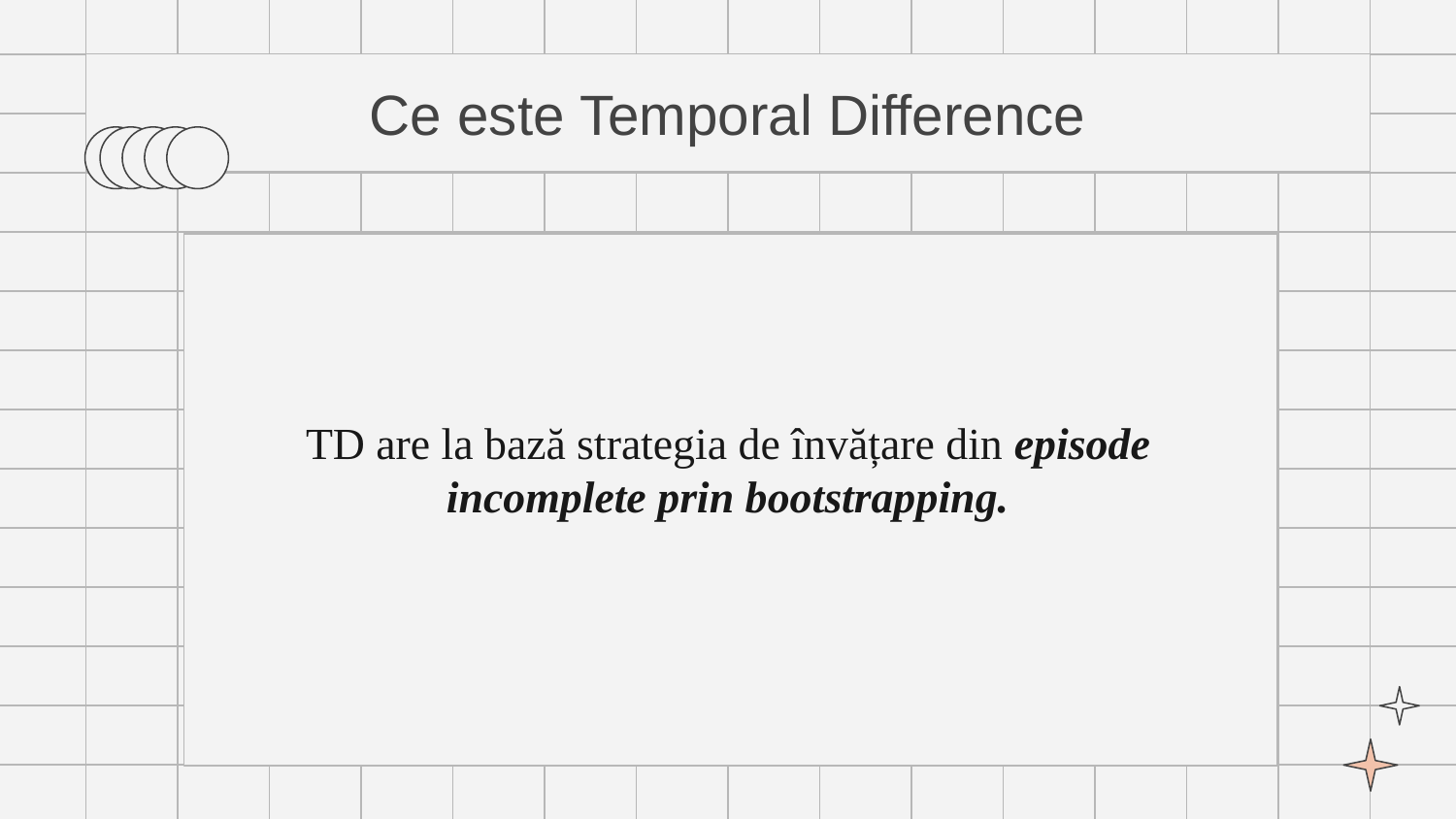

# Ce este Temporal Difference

TD are la bază strategia de învățare din episode incomplete prin bootstrapping.